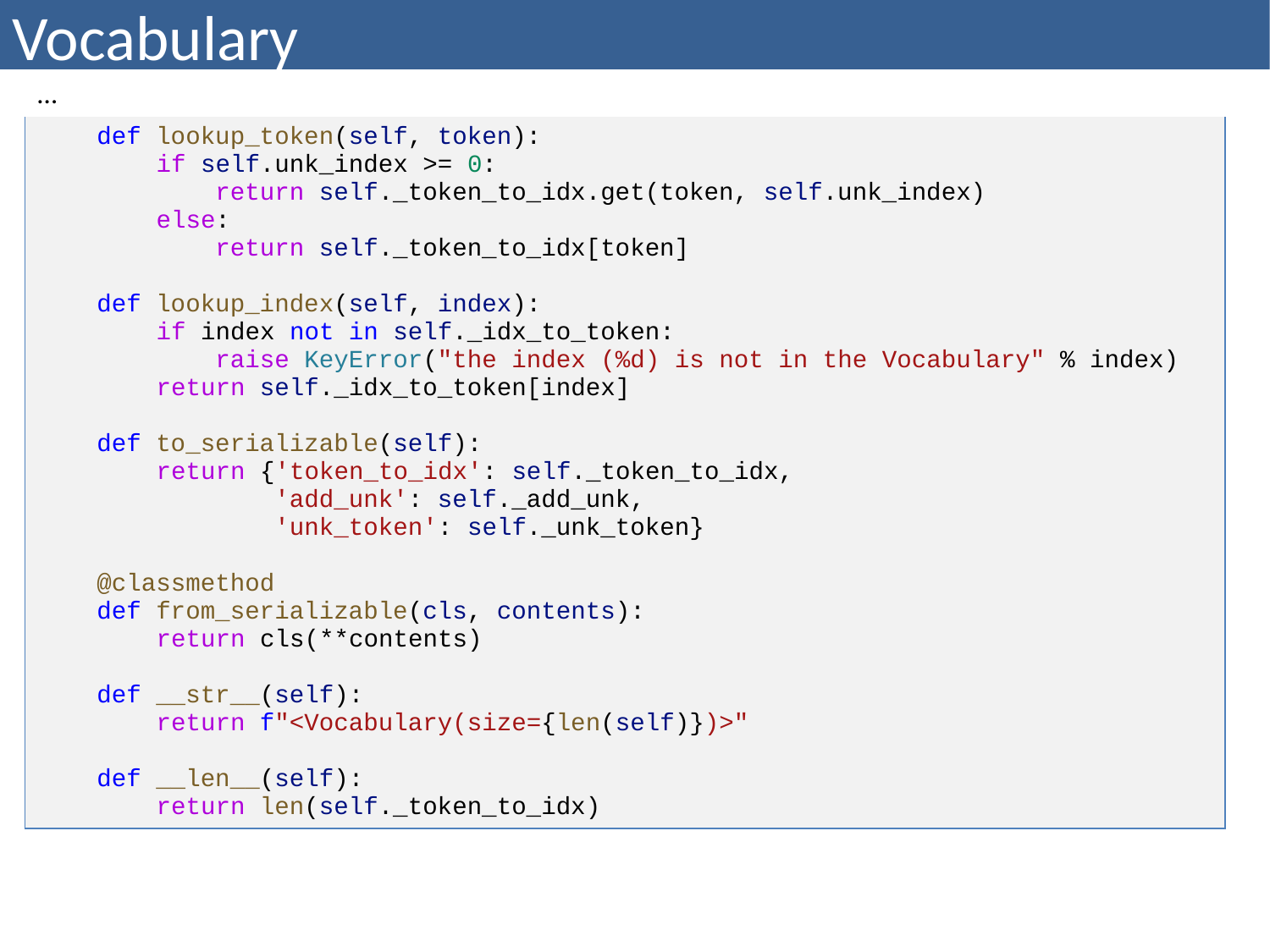

# Vocabulary
| … |
| --- |
| def lookup\_token(self, token): if self.unk\_index >= 0: return self.\_token\_to\_idx.get(token, self.unk\_index) else: return self.\_token\_to\_idx[token] def lookup\_index(self, index): if index not in self.\_idx\_to\_token: raise KeyError("the index (%d) is not in the Vocabulary" % index) return self.\_idx\_to\_token[index] def to\_serializable(self): return {'token\_to\_idx': self.\_token\_to\_idx, 'add\_unk': self.\_add\_unk, 'unk\_token': self.\_unk\_token} @classmethod def from\_serializable(cls, contents): return cls(\*\*contents) def \_\_str\_\_(self): return f"<Vocabulary(size={len(self)})>" def \_\_len\_\_(self): return len(self.\_token\_to\_idx) |